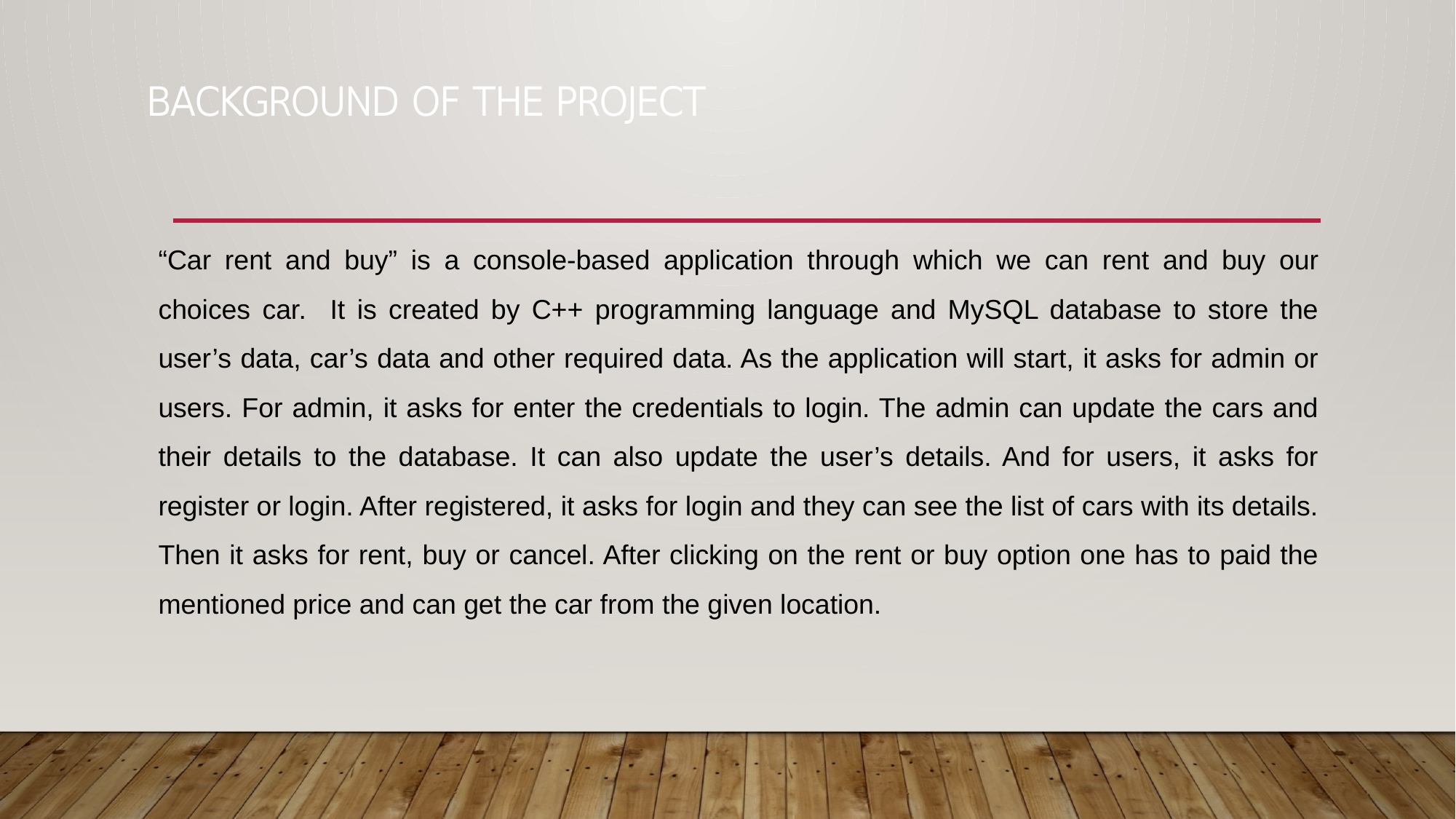

# Background of the project

“Car rent and buy” is a console-based application through which we can rent and buy our choices car.  It is created by C++ programming language and MySQL database to store the user’s data, car’s data and other required data. As the application will start, it asks for admin or users. For admin, it asks for enter the credentials to login. The admin can update the cars and their details to the database. It can also update the user’s details. And for users, it asks for register or login. After registered, it asks for login and they can see the list of cars with its details. Then it asks for rent, buy or cancel. After clicking on the rent or buy option one has to paid the mentioned price and can get the car from the given location.